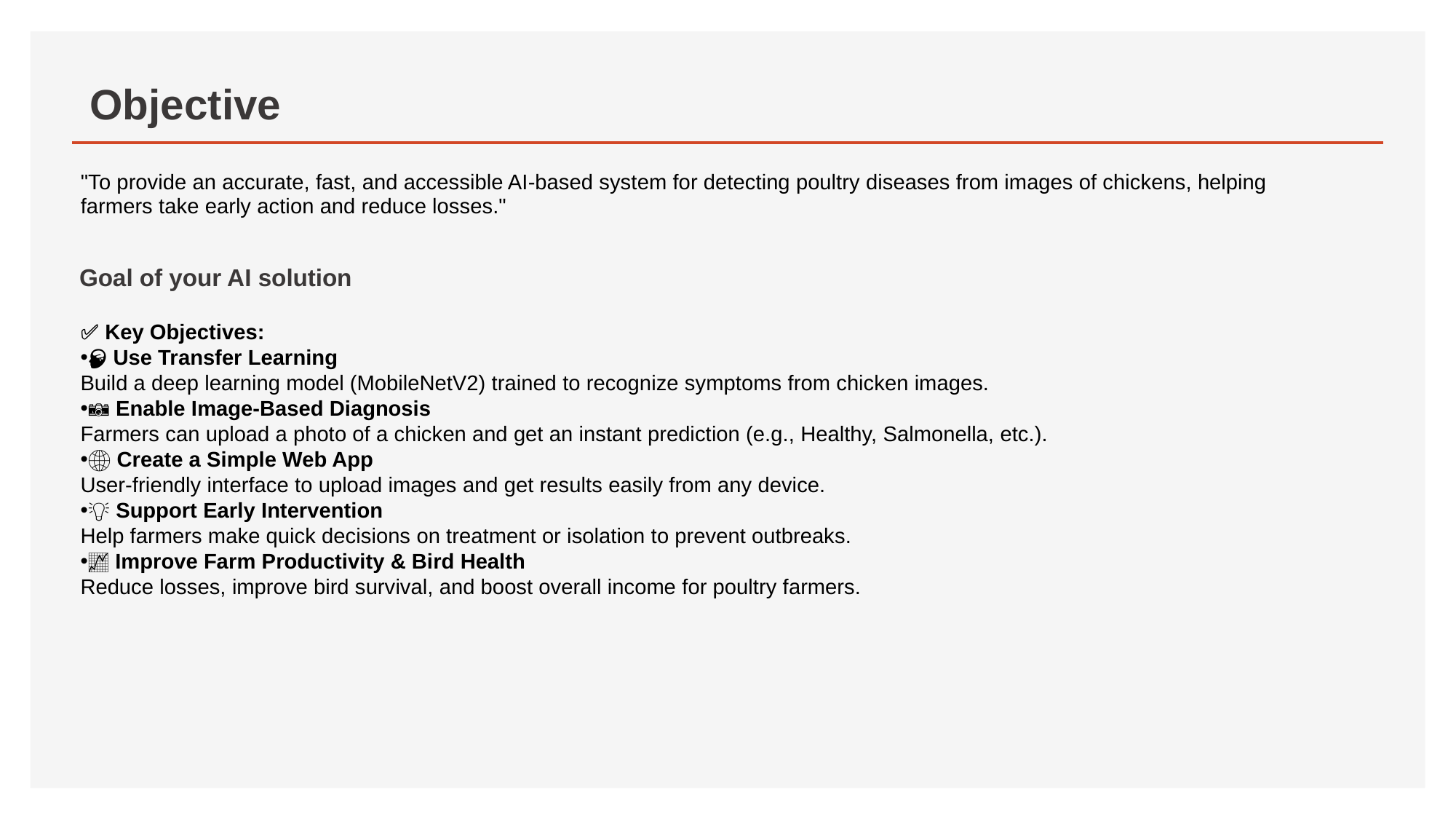

# Objective
| "To provide an accurate, fast, and accessible AI-based system for detecting poultry diseases from images of chickens, helping farmers take early action and reduce losses." |
| --- |
Goal of your AI solution
✅ Key Objectives:
🧠 Use Transfer Learning
Build a deep learning model (MobileNetV2) trained to recognize symptoms from chicken images.
📷 Enable Image-Based Diagnosis
Farmers can upload a photo of a chicken and get an instant prediction (e.g., Healthy, Salmonella, etc.).
🌐 Create a Simple Web App
User-friendly interface to upload images and get results easily from any device.
💡 Support Early Intervention
Help farmers make quick decisions on treatment or isolation to prevent outbreaks.
📈 Improve Farm Productivity & Bird Health
Reduce losses, improve bird survival, and boost overall income for poultry farmers.